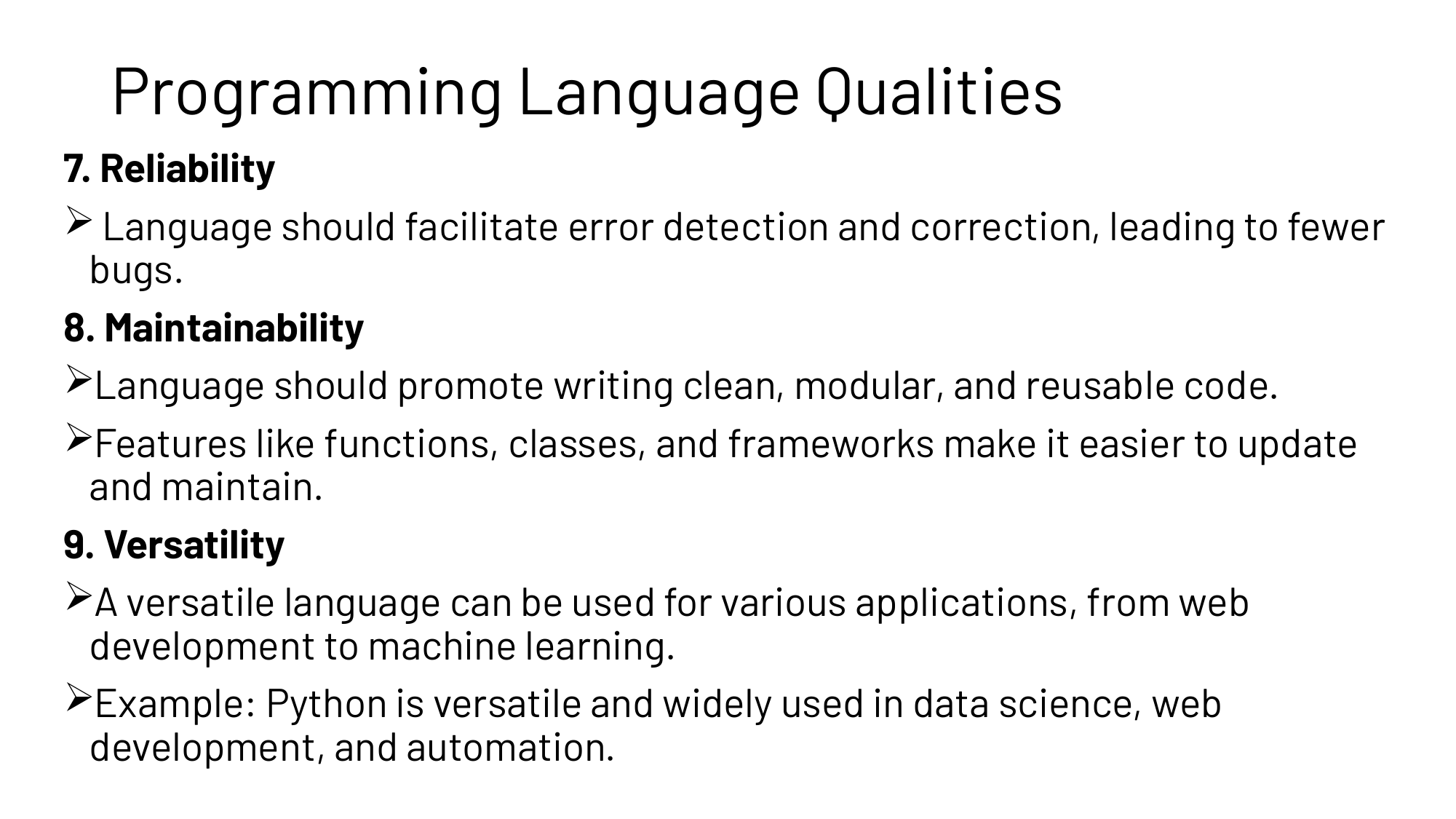

# Programming Language Qualities
7. Reliability
 Language should facilitate error detection and correction, leading to fewer bugs.
8. Maintainability
Language should promote writing clean, modular, and reusable code.
Features like functions, classes, and frameworks make it easier to update and maintain.
9. Versatility
A versatile language can be used for various applications, from web development to machine learning.
Example: Python is versatile and widely used in data science, web development, and automation.